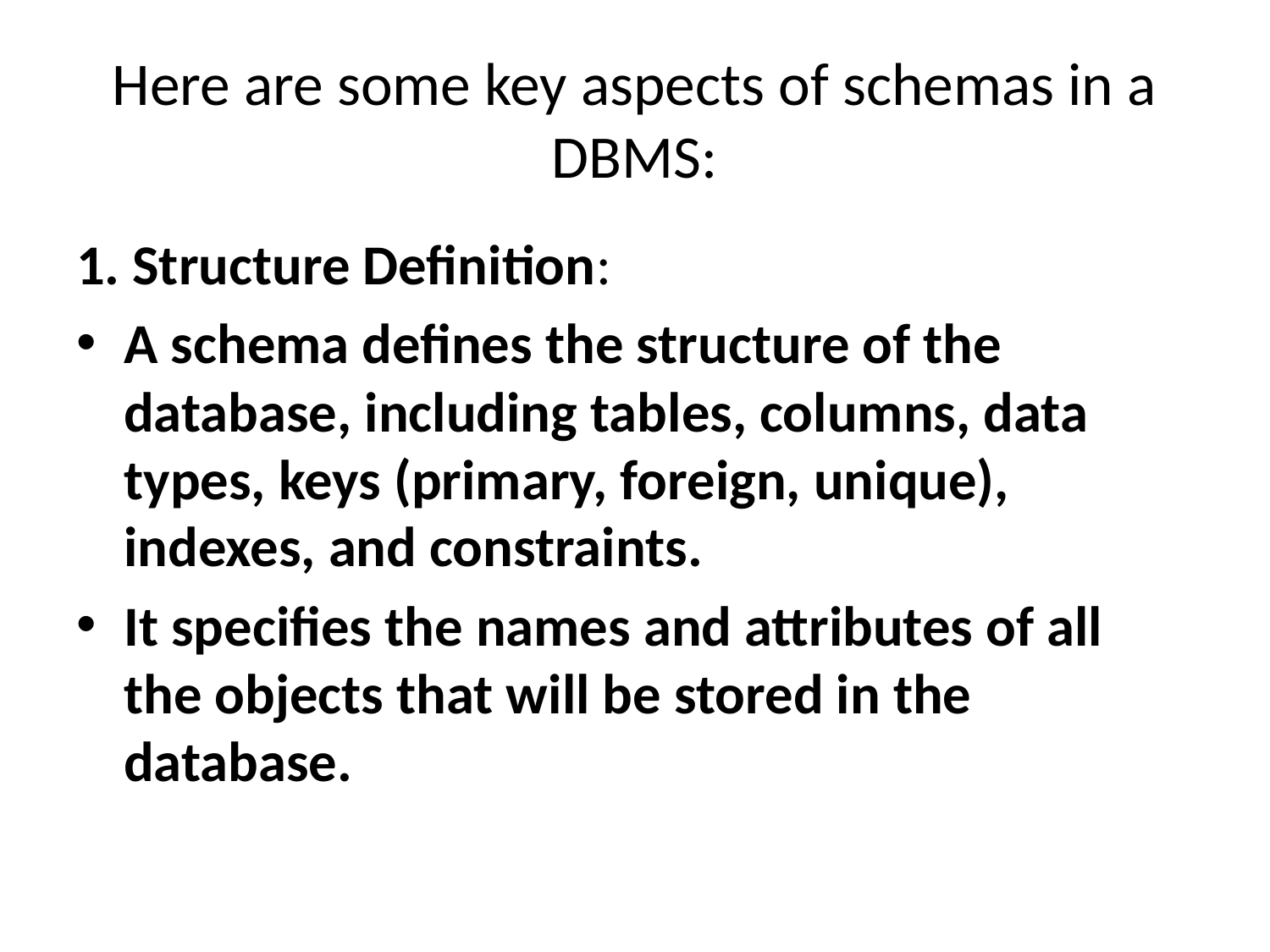

# Here are some key aspects of schemas in a DBMS:
1. Structure Definition:
A schema defines the structure of the database, including tables, columns, data types, keys (primary, foreign, unique), indexes, and constraints.
It specifies the names and attributes of all the objects that will be stored in the database.